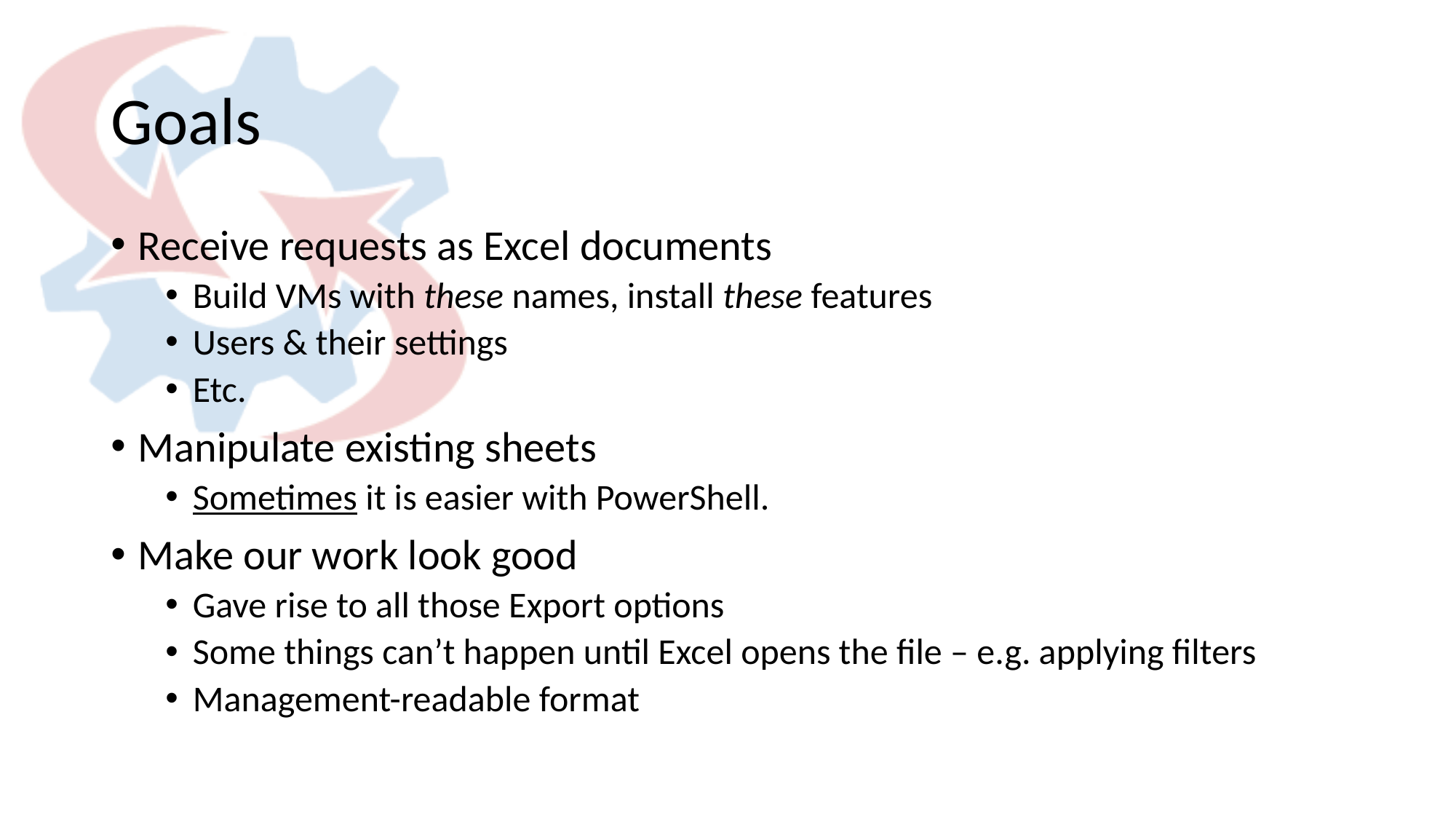

# Goals
Receive requests as Excel documents
Build VMs with these names, install these features
Users & their settings
Etc.
Manipulate existing sheets
Sometimes it is easier with PowerShell.
Make our work look good
Gave rise to all those Export options
Some things can’t happen until Excel opens the file – e.g. applying filters
Management-readable format